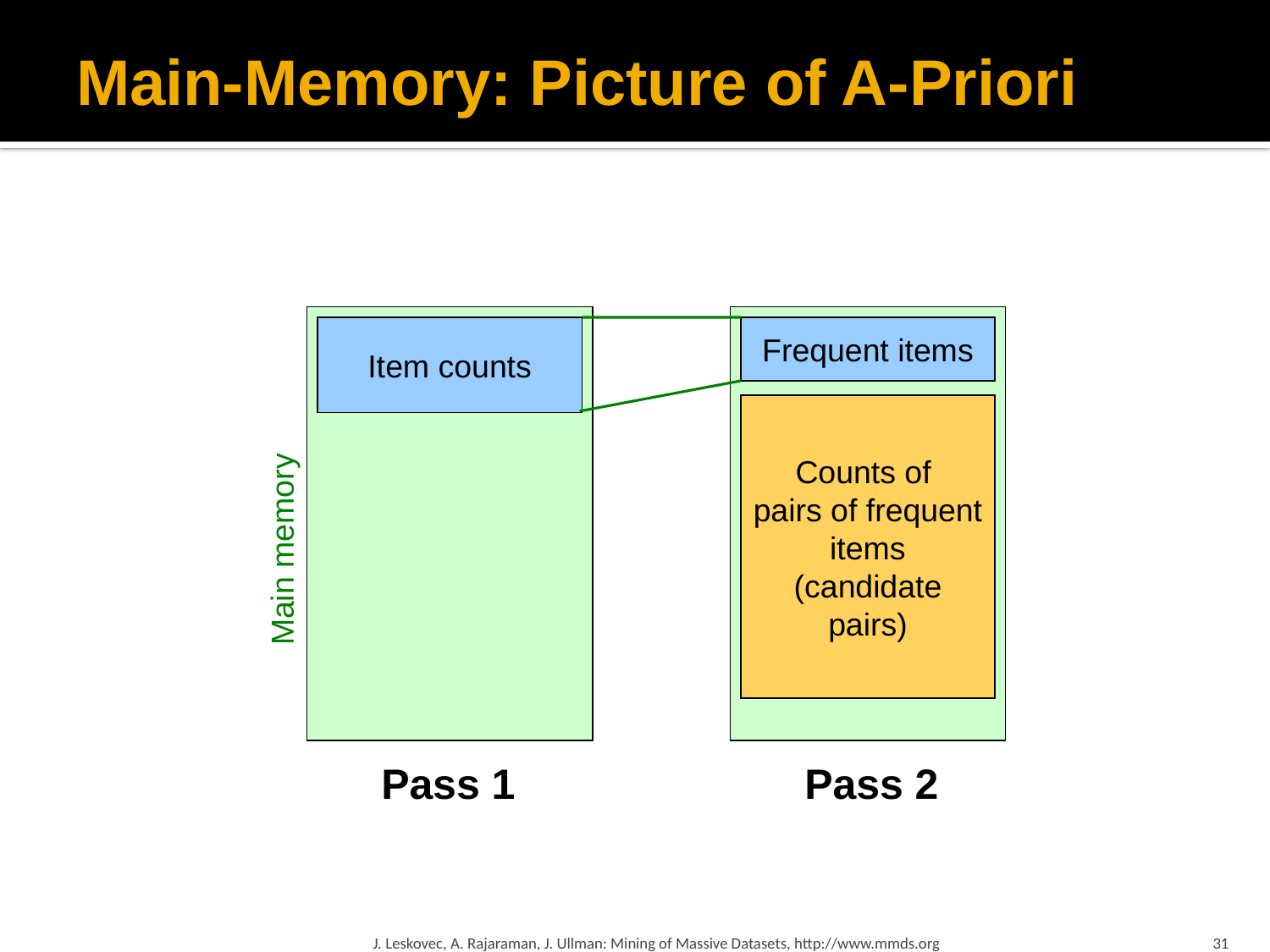

# Main-Memory: Picture of A-Priori

Item counts

Frequent items

Counts of
pairs of frequent items (candidate pairs)
Main memory
Pass 1
Pass 2
J. Leskovec, A. Rajaraman, J. Ullman: Mining of Massive Datasets, http://www.mmds.org
31